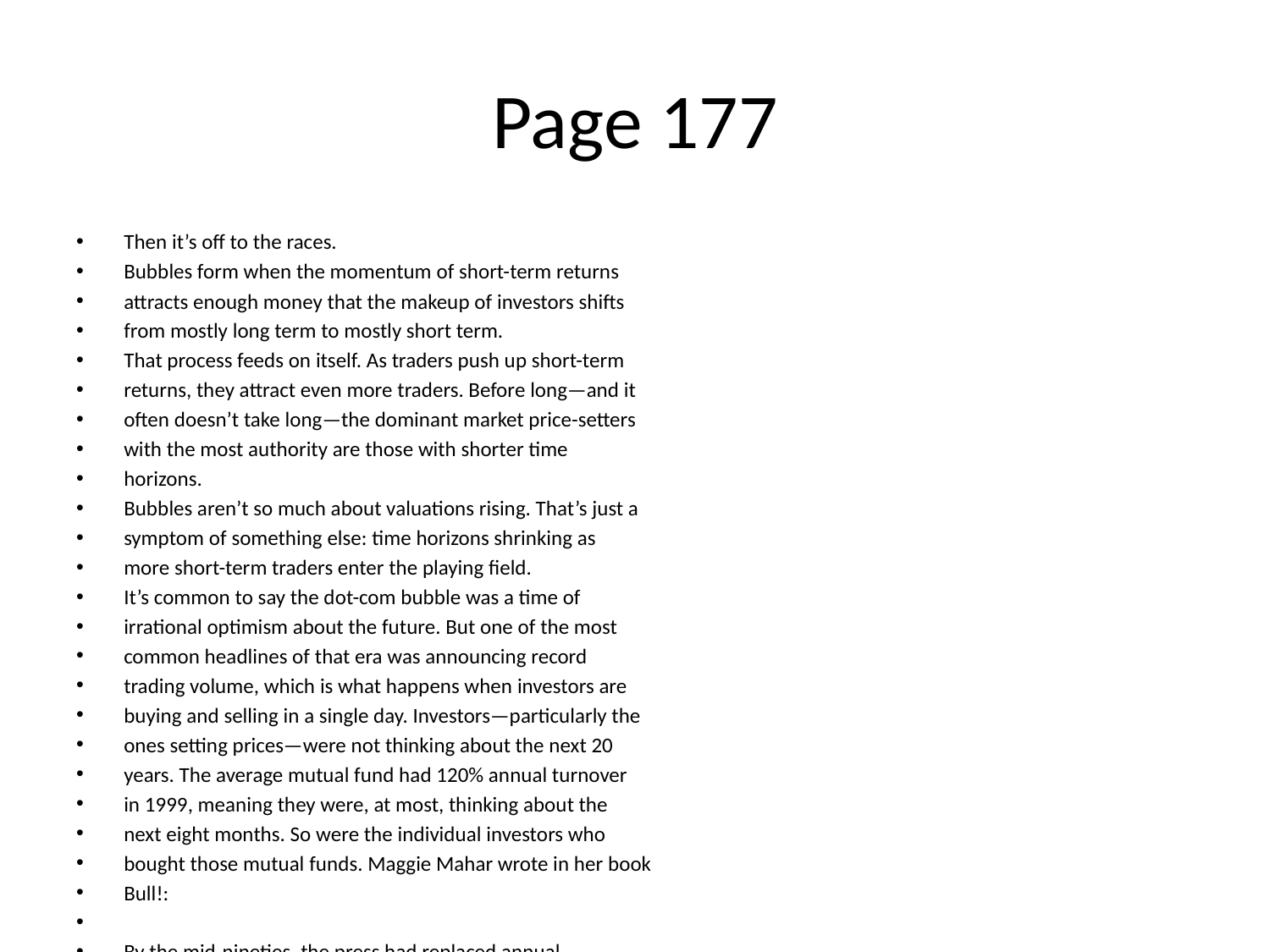

# Page 177
Then it’s oﬀ to the races.
Bubbles form when the momentum of short-term returns
attracts enough money that the makeup of investors shifts
from mostly long term to mostly short term.
That process feeds on itself. As traders push up short-term
returns, they attract even more traders. Before long—and it
often doesn’t take long—the dominant market price-setters
with the most authority are those with shorter time
horizons.
Bubbles aren’t so much about valuations rising. That’s just a
symptom of something else: time horizons shrinking as
more short-term traders enter the playing ﬁeld.
It’s common to say the dot-com bubble was a time of
irrational optimism about the future. But one of the most
common headlines of that era was announcing record
trading volume, which is what happens when investors are
buying and selling in a single day. Investors—particularly the
ones setting prices—were not thinking about the next 20
years. The average mutual fund had 120% annual turnover
in 1999, meaning they were, at most, thinking about the
next eight months. So were the individual investors who
bought those mutual funds. Maggie Mahar wrote in her book
Bull!:

By the mid-nineties, the press had replaced annual
scorecards with reports that appeared every three months.
The change spurred investors to chase performance, rushing
to buy the funds at the top of the charts, just when they
were most expensive.